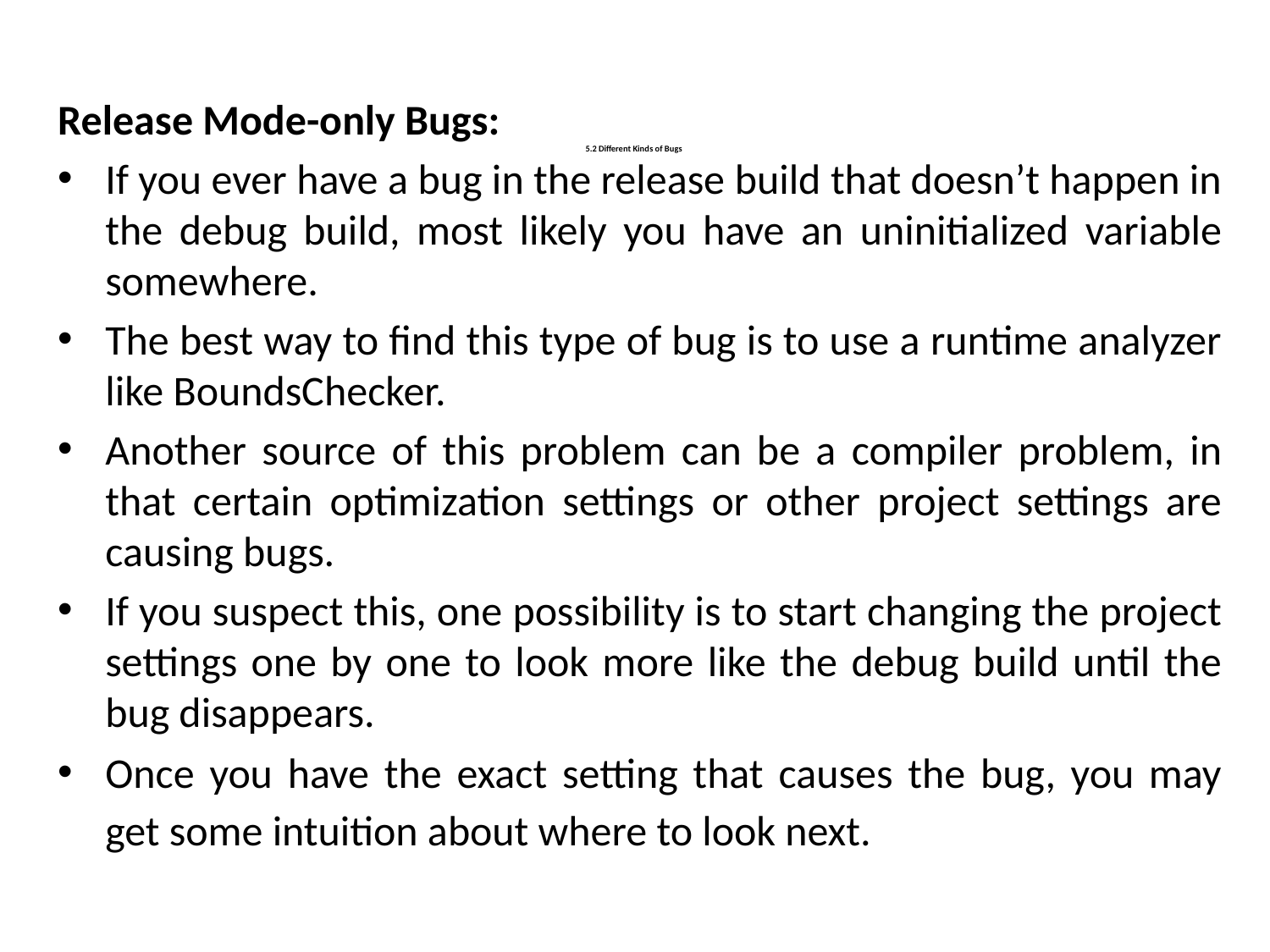

Release Mode-only Bugs:
If you ever have a bug in the release build that doesn’t happen in the debug build, most likely you have an uninitialized variable somewhere.
The best way to find this type of bug is to use a runtime analyzer like BoundsChecker.
Another source of this problem can be a compiler problem, in that certain optimization settings or other project settings are causing bugs.
If you suspect this, one possibility is to start changing the project settings one by one to look more like the debug build until the bug disappears.
Once you have the exact setting that causes the bug, you may get some intuition about where to look next.

# 5.2 Different Kinds of Bugs